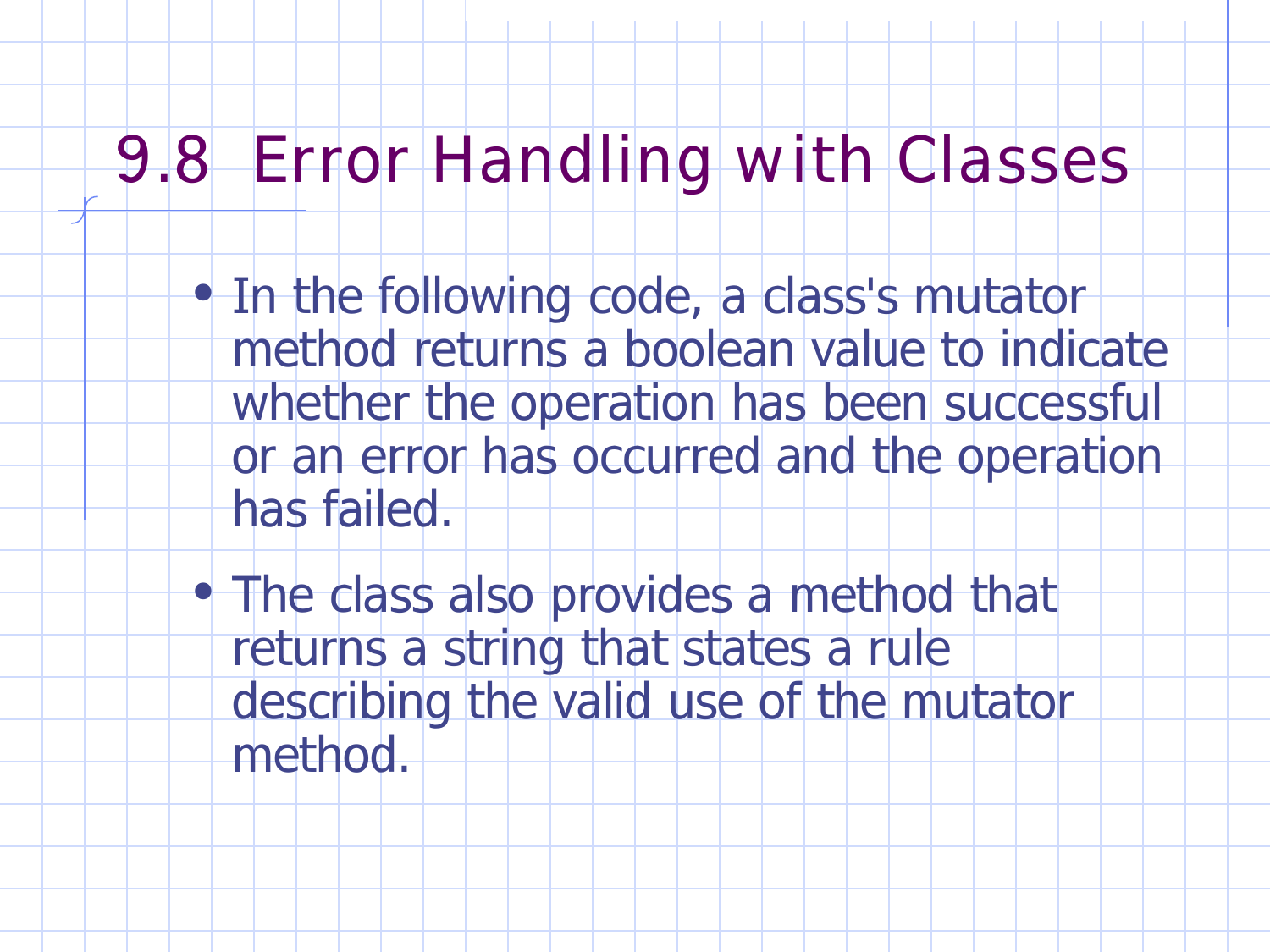

# 9.8  Error Handling with Classes
In the following code, a class's mutator method returns a boolean value to indicate whether the operation has been successful or an error has occurred and the operation has failed.

The class also provides a method that returns a string that states a rule describing the valid use of the mutator method.